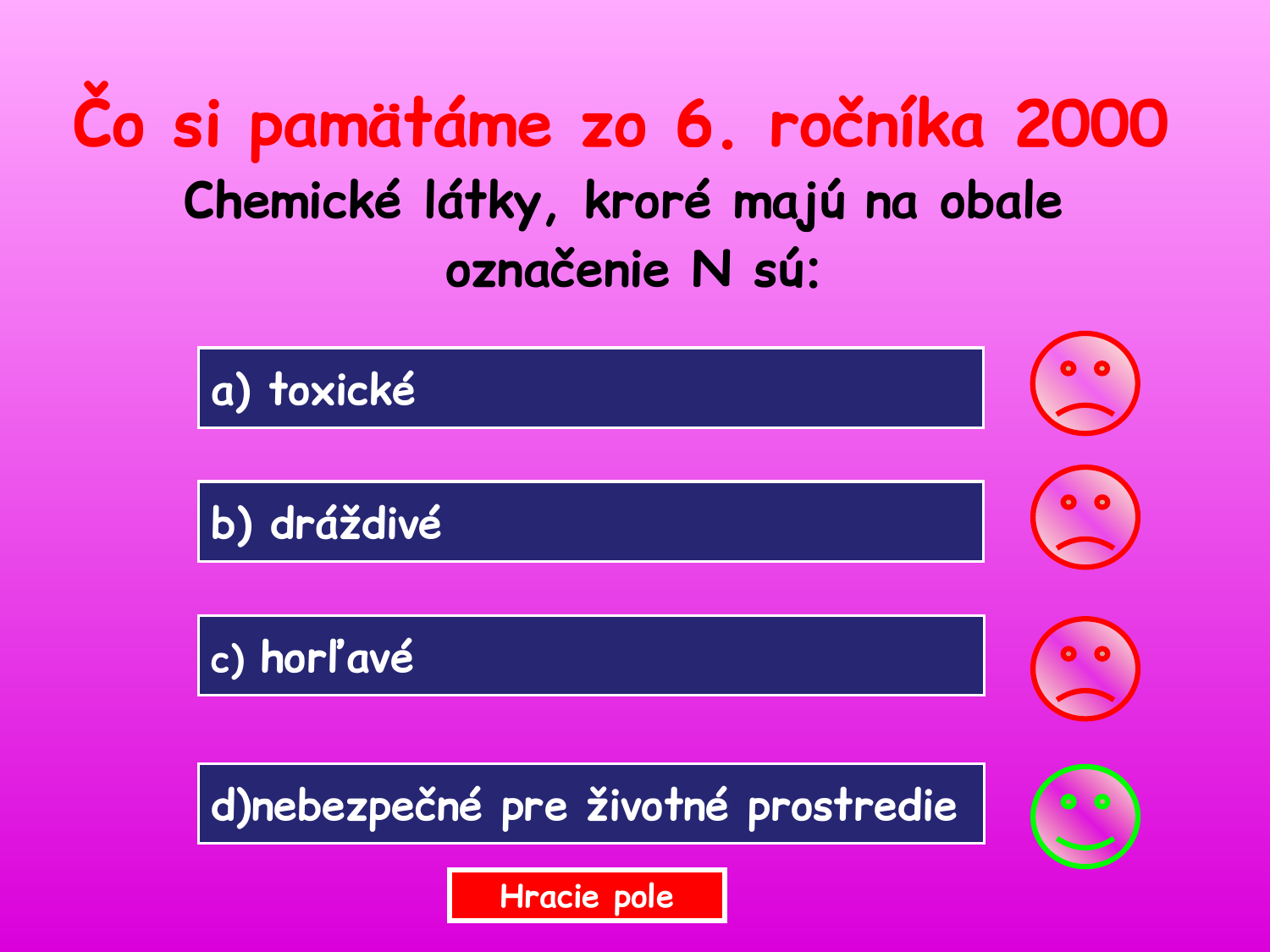

Čo si pamätáme zo 6. ročníka 2000
Chemické látky, kroré majú na obale
označenie N sú:

a) toxické

b) dráždivé
c) horľavé

d)nebezpečné pre životné prostredie

Hracie pole